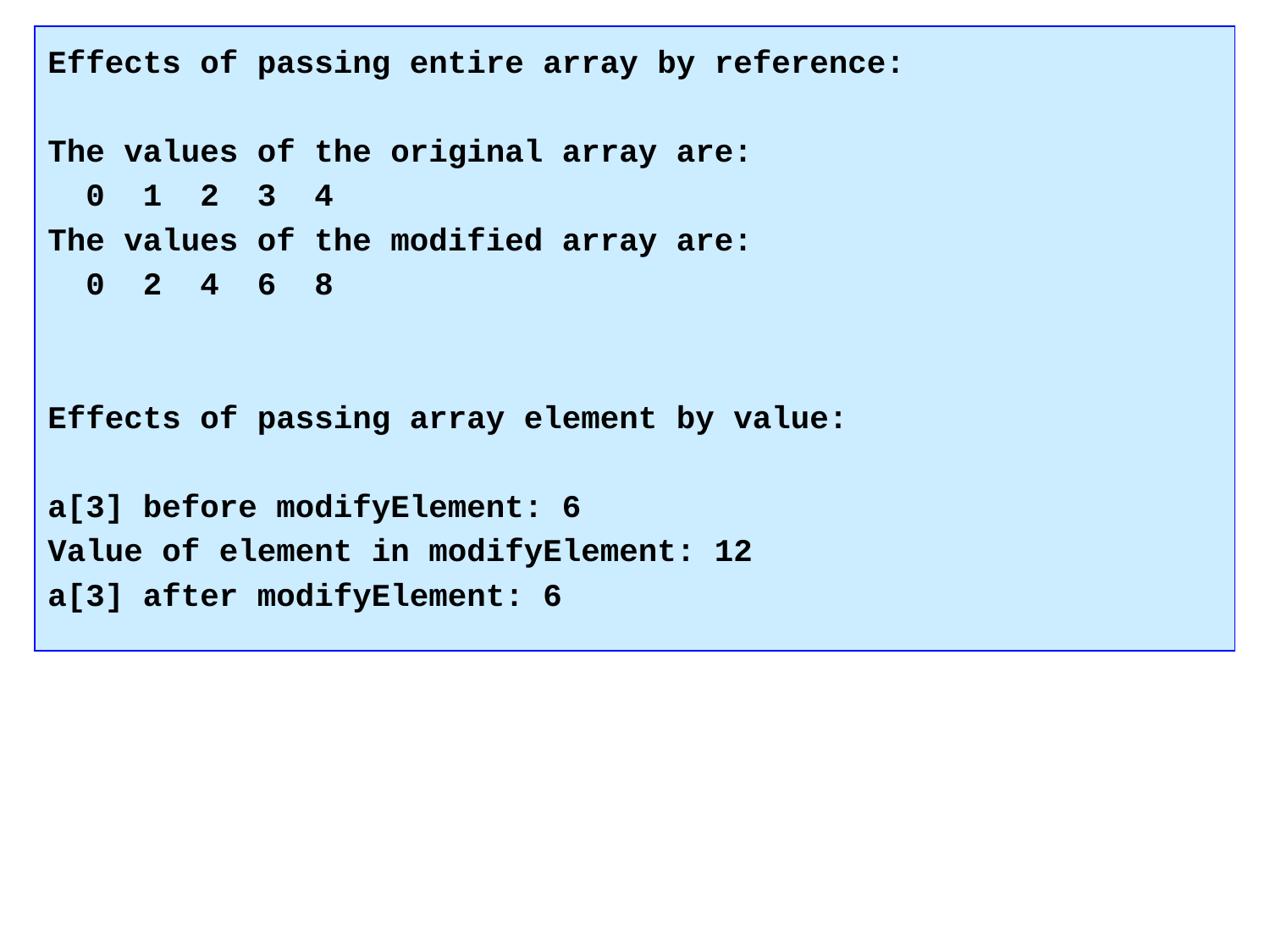

Effects of passing entire array by reference:

The values of the original array are:
  0  1  2  3  4
The values of the modified array are:
  0  2  4  6  8

Effects of passing array element by value:

a[3] before modifyElement: 6
Value of element in modifyElement: 12
a[3] after modifyElement: 6